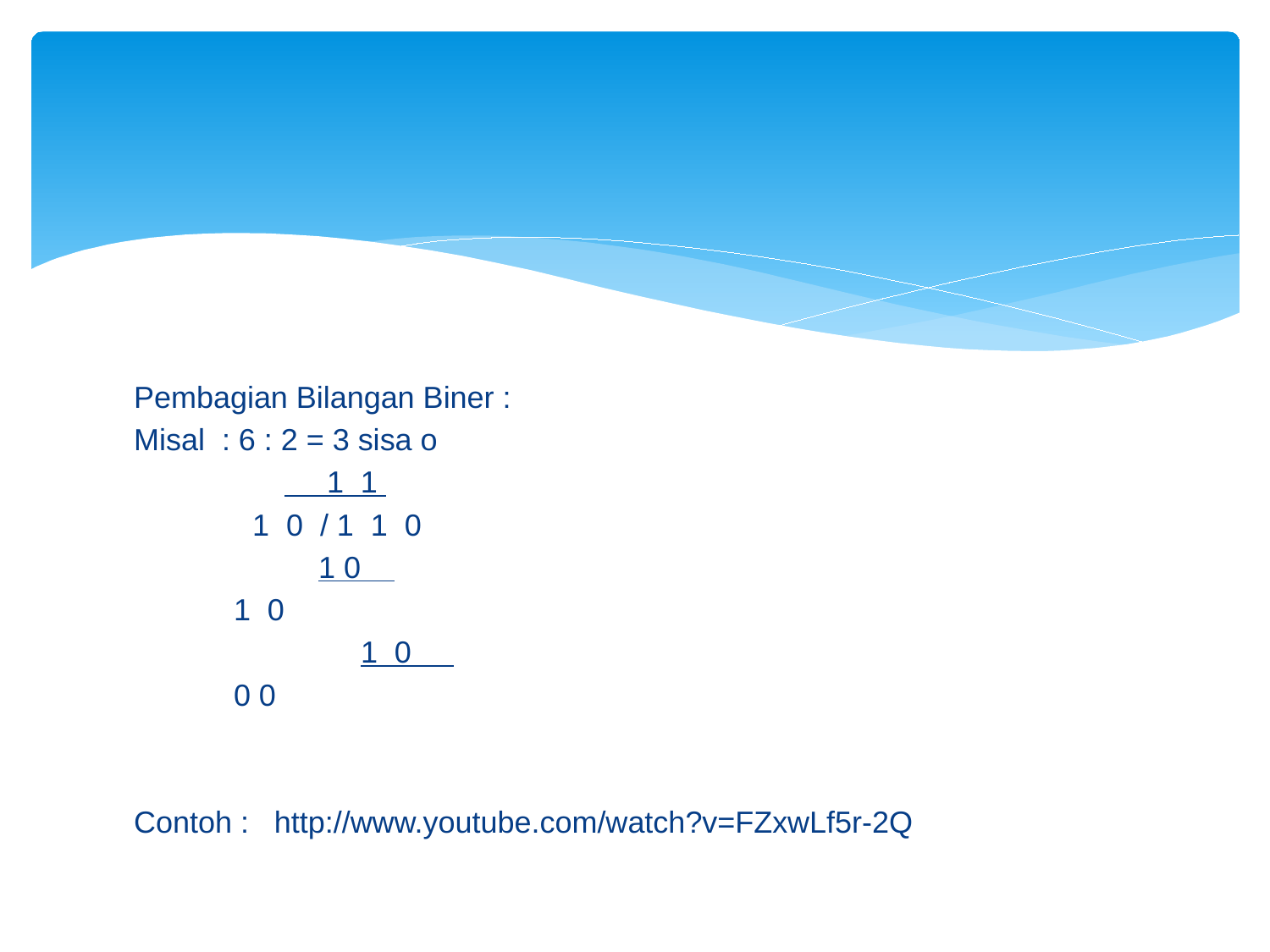

#
Pembagian Bilangan Biner :
Misal  : 6 : 2 = 3 sisa o
	            1  1
              1  0  / 1  1  0
	           1 0
		 1  0
	                1  0
		 0 0

Contoh :   http://www.youtube.com/watch?v=FZxwLf5r-2Q